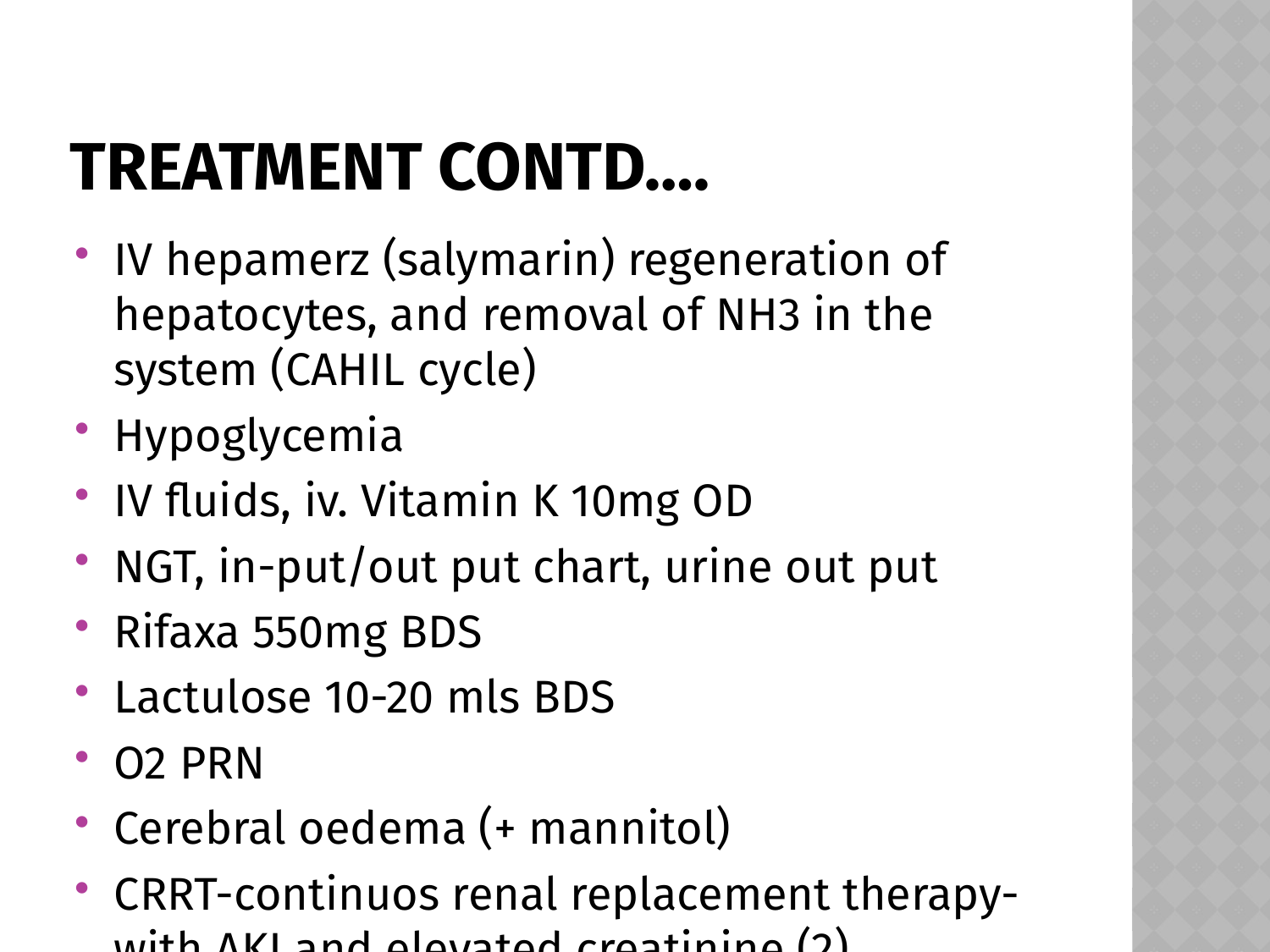

# TREATMENT Contd….
IV hepamerz (salymarin) regeneration of hepatocytes, and removal of NH3 in the system (CAHIL cycle)
Hypoglycemia
IV fluids, iv. Vitamin K 10mg OD
NGT, in-put/out put chart, urine out put
Rifaxa 550mg BDS
Lactulose 10-20 mls BDS
O2 PRN
Cerebral oedema (+ mannitol)
CRRT-continuos renal replacement therapy- with AKI and elevated creatinine (2)